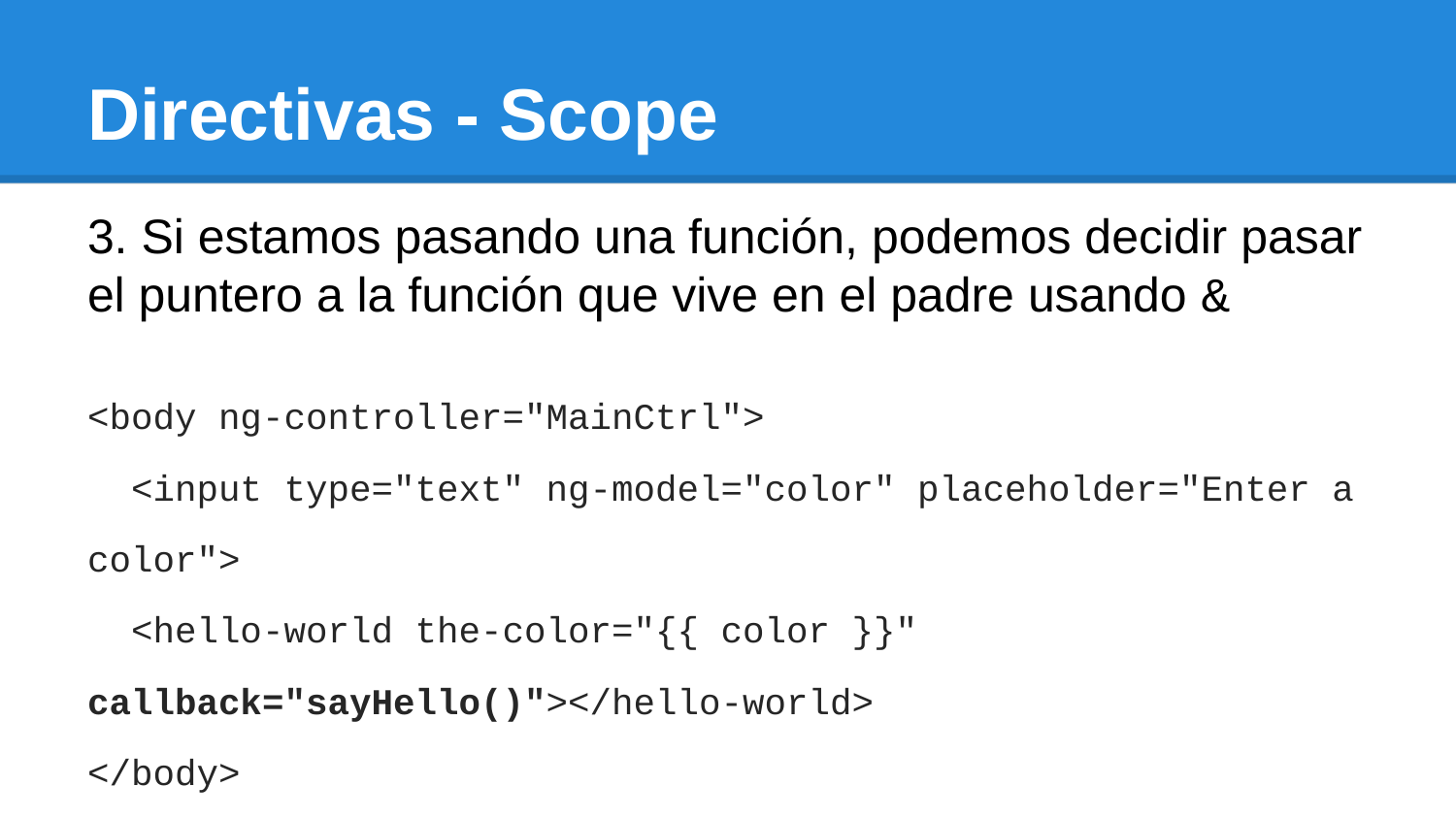

# Directivas - Scope
3. Si estamos pasando una función, podemos decidir pasar el puntero a la función que vive en el padre usando &

<body ng-controller="MainCtrl">
  <input type="text" ng-model="color" placeholder="Enter a color">
  <hello-world the-color="{{ color }}" callback="sayHello()"></hello-world>
</body>